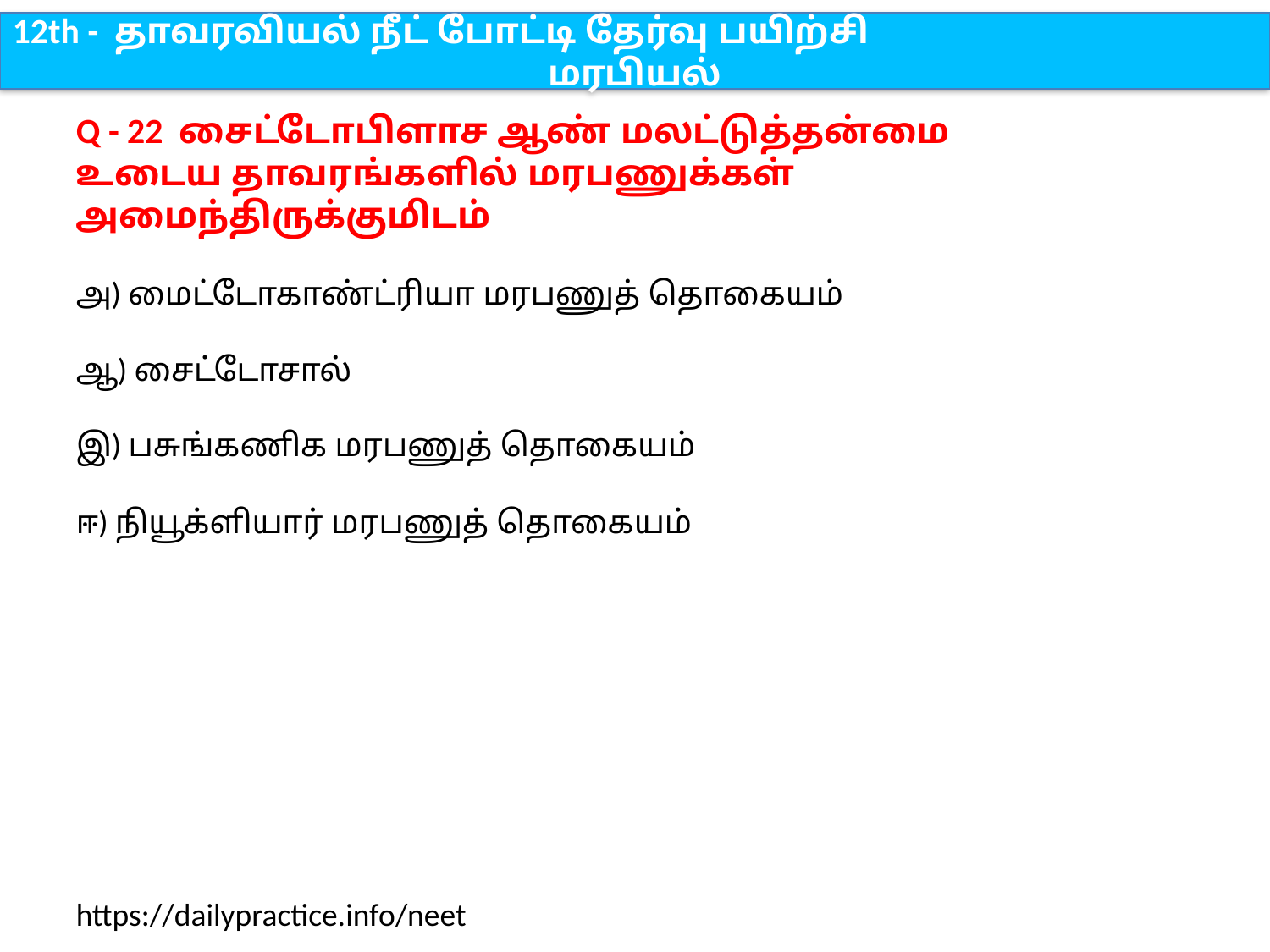

12th -  தாவரவியல் நீட் போட்டி தேர்வு பயிற்சி
மரபியல்

Q - 22  சைட்டோபிளாச ஆண் மலட்டுத்தன்மை உடைய தாவரங்களில் மரபணுக்கள் அமைந்திருக்குமிடம்

அ) மைட்டோகாண்ட்ரியா மரபணுத் தொகையம்

ஆ) சைட்டோசால்

இ) பசுங்கணிக மரபணுத் தொகையம்

ஈ) நியூக்ளியார் மரபணுத் தொகையம்
https://dailypractice.info/neet